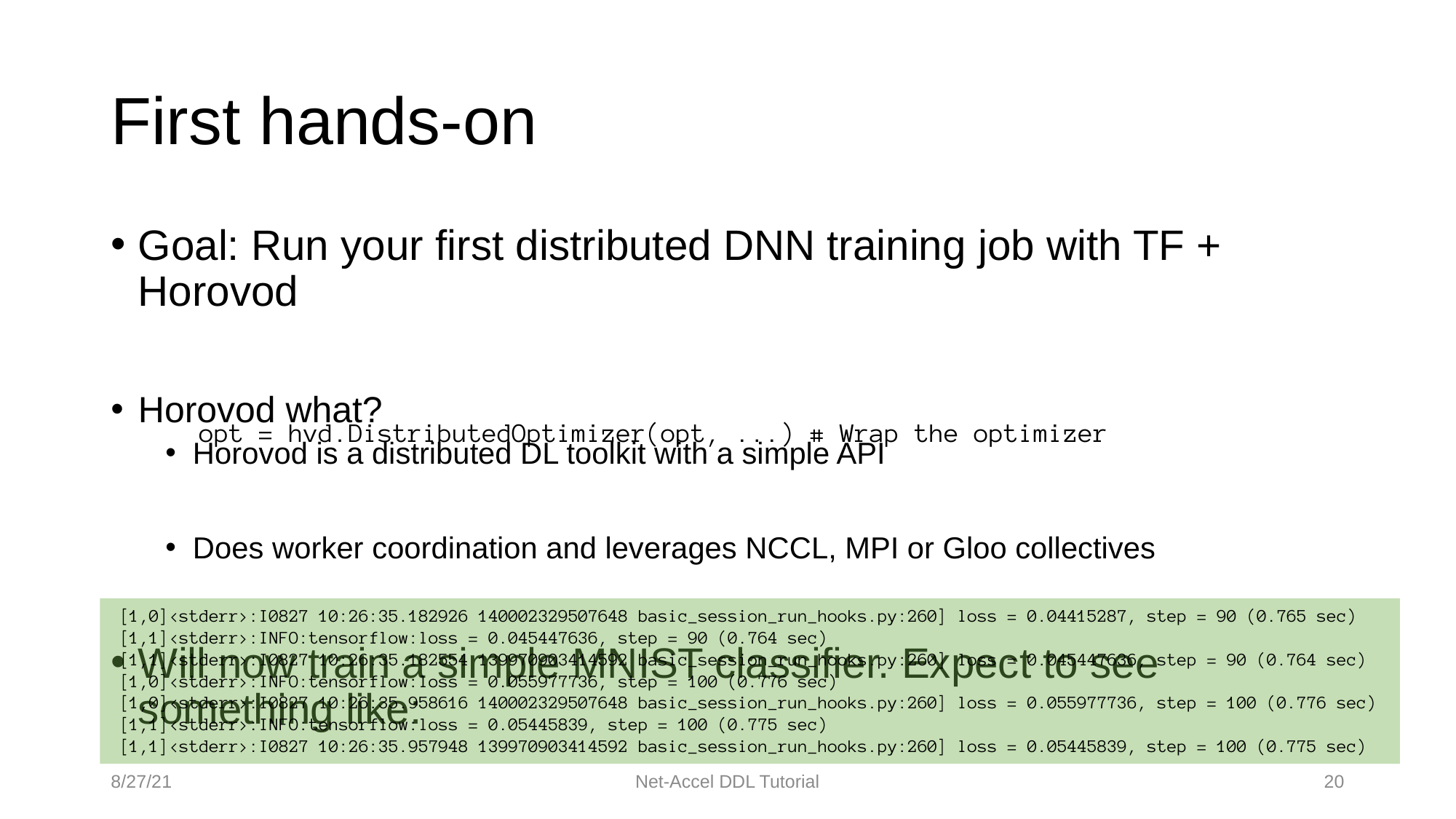

# First hands-on
Goal: Run your first distributed DNN training job with TF + Horovod

Horovod what?
Horovod is a distributed DL toolkit with a simple API

Does worker coordination and leverages NCCL, MPI or Gloo collectives

Will now train a simple MNIST classifier. Expect to see something like:

 opt = hvd.DistributedOptimizer(opt, ...) # Wrap the optimizer

[1,0]<stderr>:I0827 10:26:35.182926 140002329507648 basic_session_run_hooks.py:260] loss = 0.04415287, step = 90 (0.765 sec)
[1,1]<stderr>:INFO:tensorflow:loss = 0.045447636, step = 90 (0.764 sec)
[1,1]<stderr>:I0827 10:26:35.182554 139970903414592 basic_session_run_hooks.py:260] loss = 0.045447636, step = 90 (0.764 sec)
[1,0]<stderr>:INFO:tensorflow:loss = 0.055977736, step = 100 (0.776 sec)
[1,0]<stderr>:I0827 10:26:35.958616 140002329507648 basic_session_run_hooks.py:260] loss = 0.055977736, step = 100 (0.776 sec)
[1,1]<stderr>:INFO:tensorflow:loss = 0.05445839, step = 100 (0.775 sec)
[1,1]<stderr>:I0827 10:26:35.957948 139970903414592 basic_session_run_hooks.py:260] loss = 0.05445839, step = 100 (0.775 sec)
8/27/21
Net-Accel DDL Tutorial
20